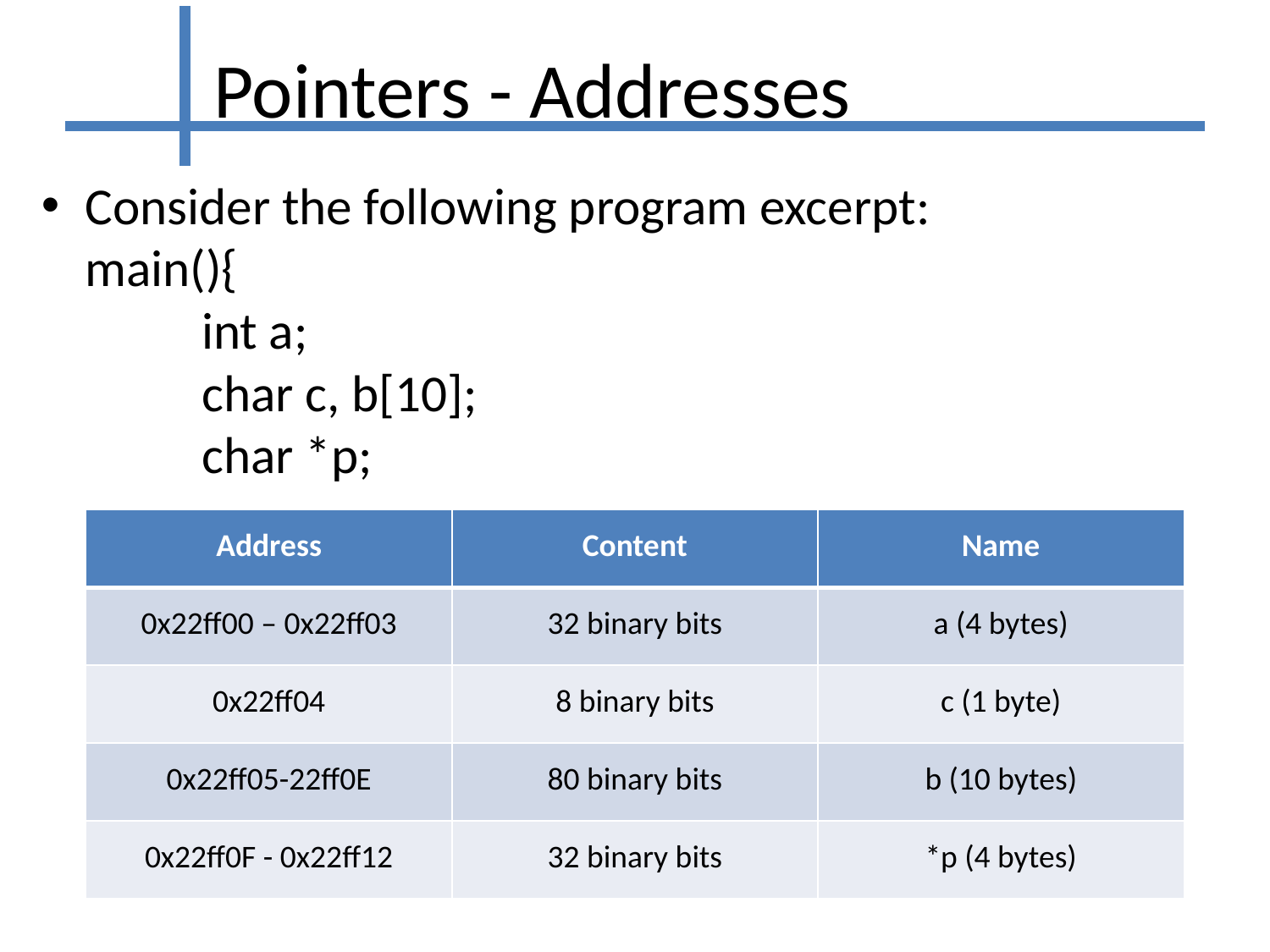

# Pointers - Addresses
Consider the following program excerpt:
main(){
	int a;
	char c, b[10];
	char *p;
| Address | Content | Name |
| --- | --- | --- |
| 0x22ff00 – 0x22ff03 | 32 binary bits | a (4 bytes) |
| 0x22ff04 | 8 binary bits | c (1 byte) |
| 0x22ff05-22ff0E | 80 binary bits | b (10 bytes) |
| 0x22ff0F - 0x22ff12 | 32 binary bits | \*p (4 bytes) |